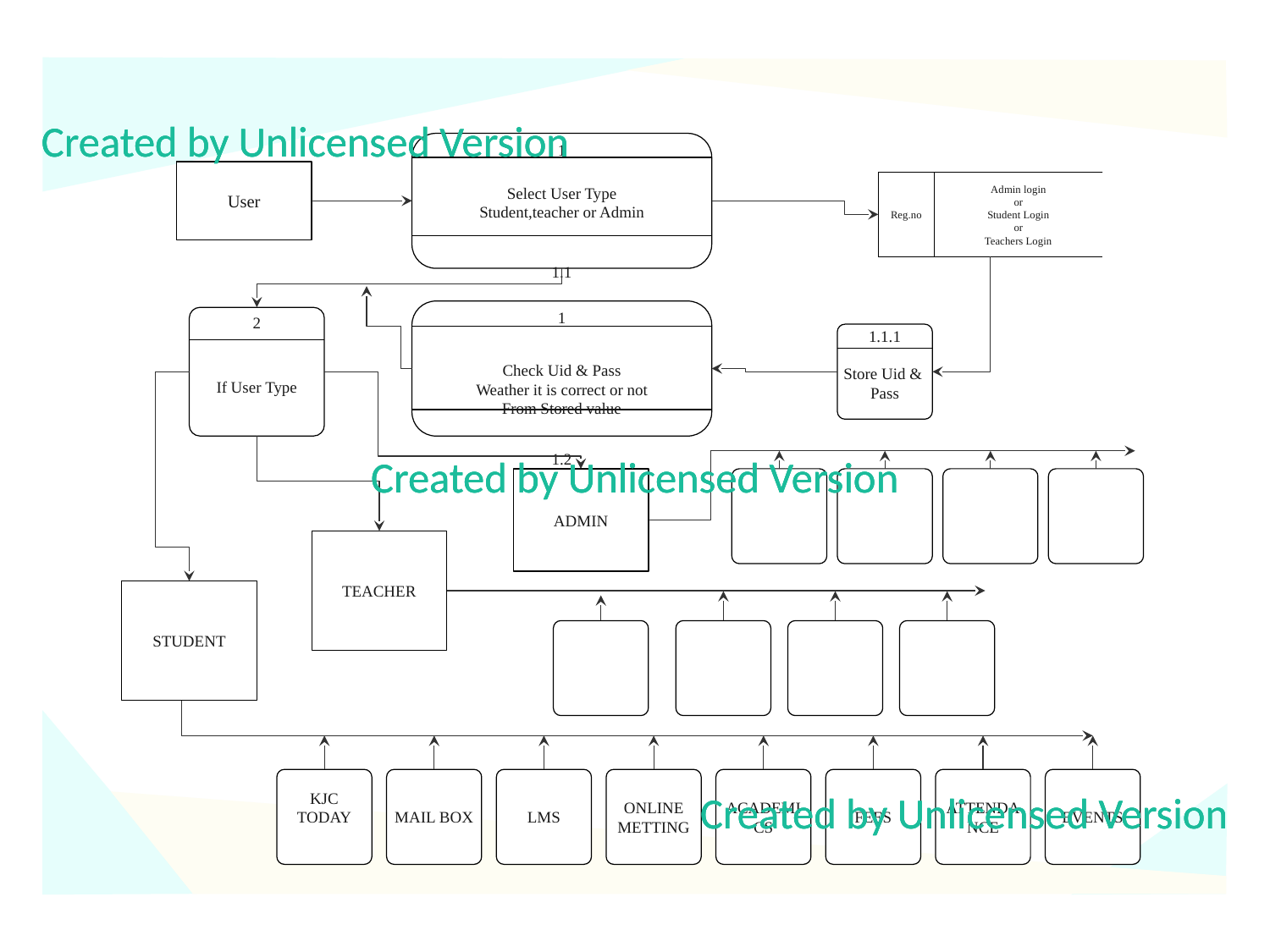

Created by Unlicensed Version
Created by Unlicensed Version
Created by Unlicensed Version

1

Select User Type
Student,teacher or Admin

1.1
User

Reg.no
Admin login
or
Student Login
or
Teachers Login

1

Check Uid & Pass
Weather it is correct or not
From Stored value

1.2

2
If User Type

1.1.1
Store Uid &
Pass

Created by Unlicensed Version
Created by Unlicensed Version
Created by Unlicensed Version

ADMIN

TEACHER
STUDENT

Created by Unlicensed Version
Created by Unlicensed Version
Created by Unlicensed Version
KJC TODAY

MAIL BOX

LMS

ONLINE
METTING

ACADEMICS

FEES

ATTENDANCE

EVENTS